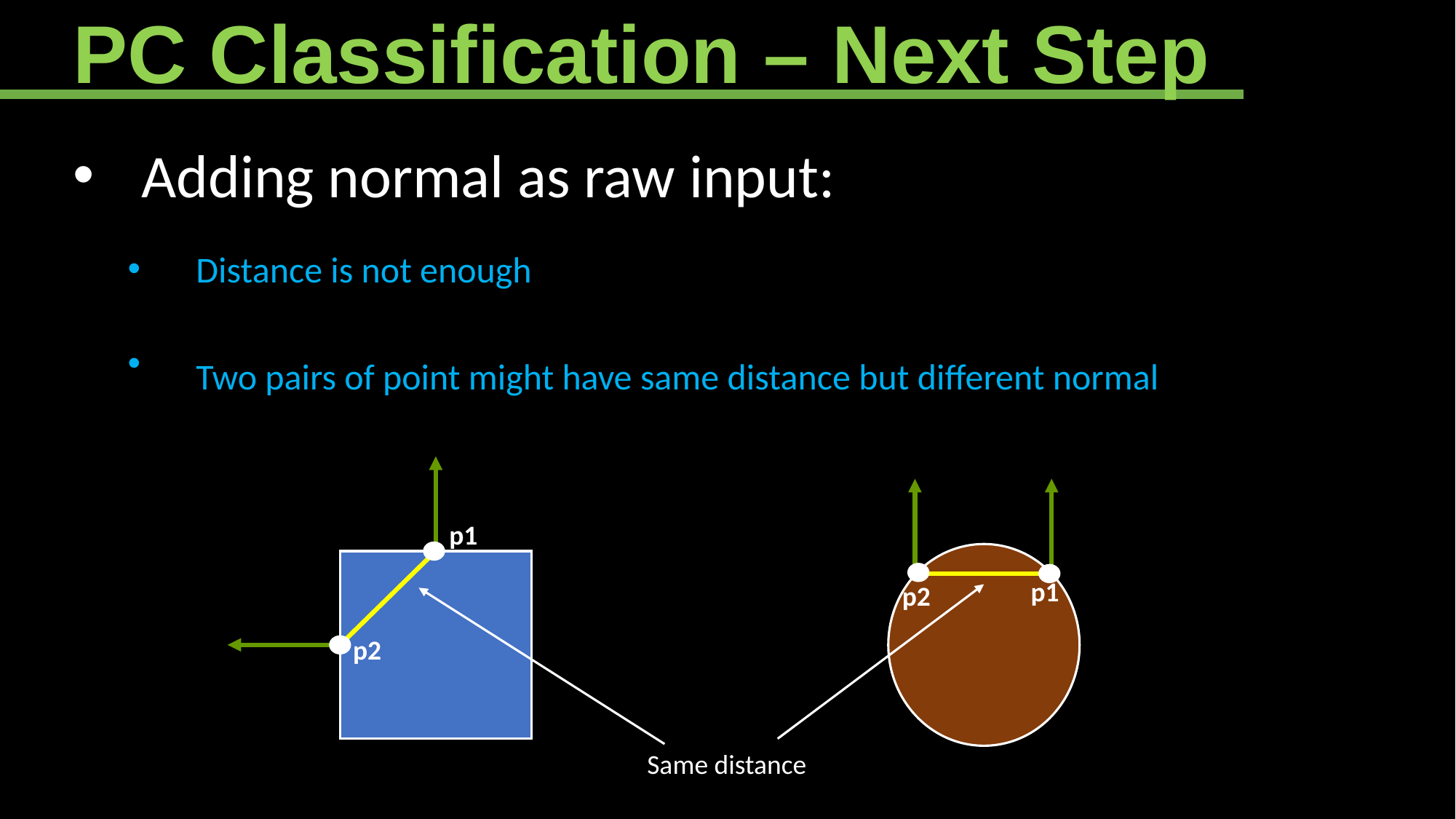

PC Classification – Next Step
Adding normal as raw input:

Distance is not enough

Two pairs of point might have same distance but different normal
p1

p1
p2
p2

Same distance